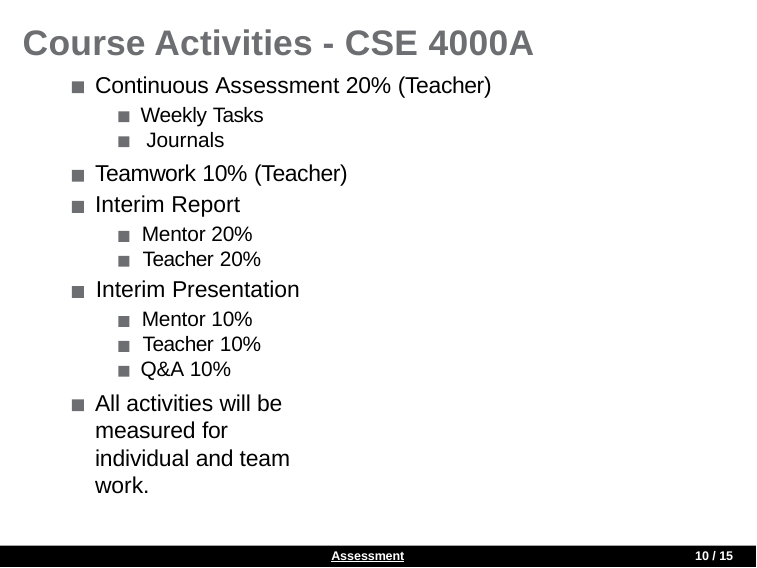

# Course Activities - CSE 4000A
Continuous Assessment 20% (Teacher)
Weekly Tasks  Journals
Teamwork 10% (Teacher)  Interim Report
Mentor 20%
Teacher 20%
Interim Presentation
Mentor 10%
Teacher 10%
Q&A 10%
All activities will be measured for individual and team work.

Assessment
10 / 15